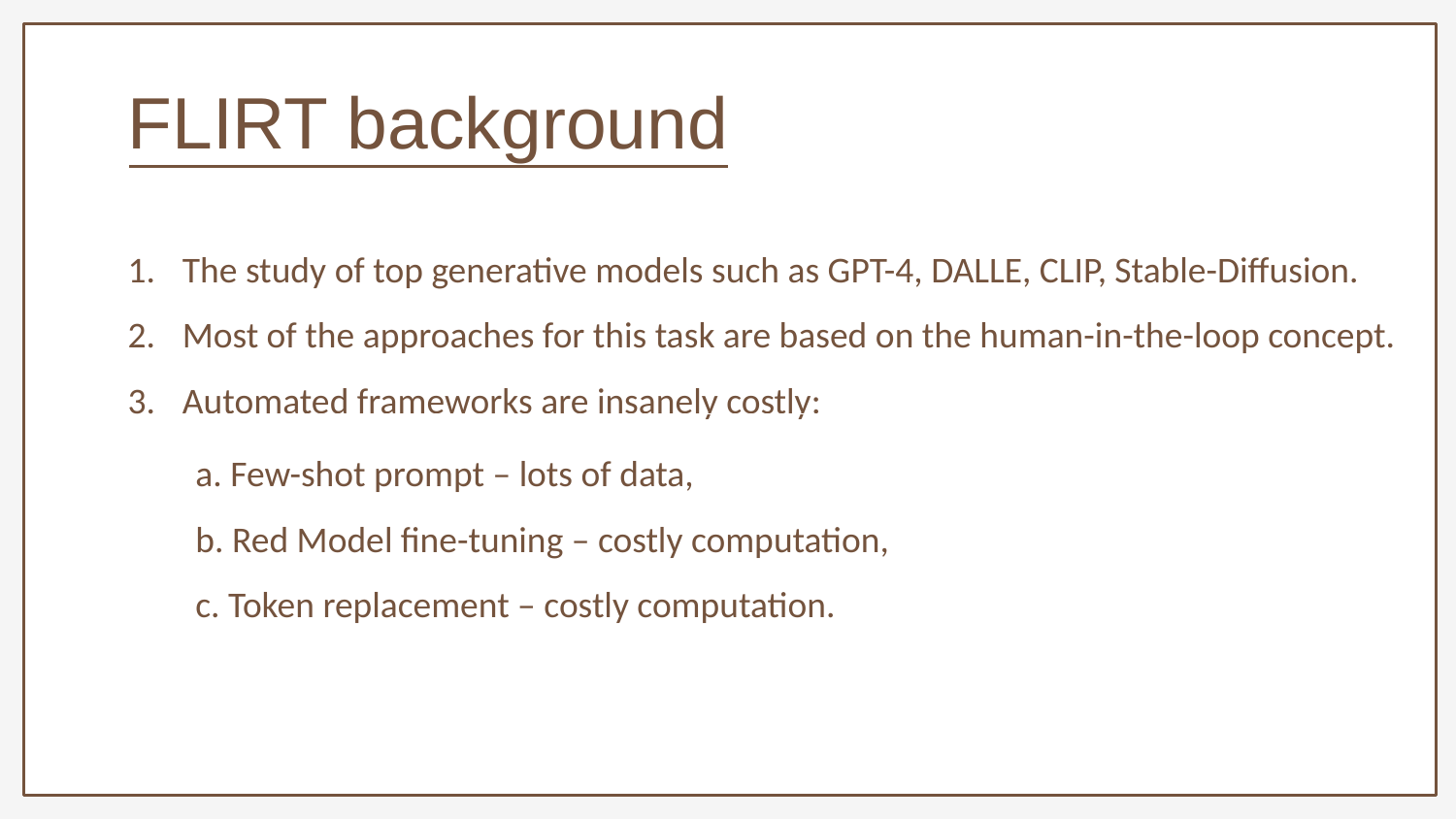

FLIRT background
The study of top generative models such as GPT-4, DALLE, CLIP, Stable-Diffusion.
Most of the approaches for this task are based on the human-in-the-loop concept.
Automated frameworks are insanely costly:

a. Few-shot prompt – lots of data,
b. Red Model fine-tuning – costly computation,
c. Token replacement – costly computation.